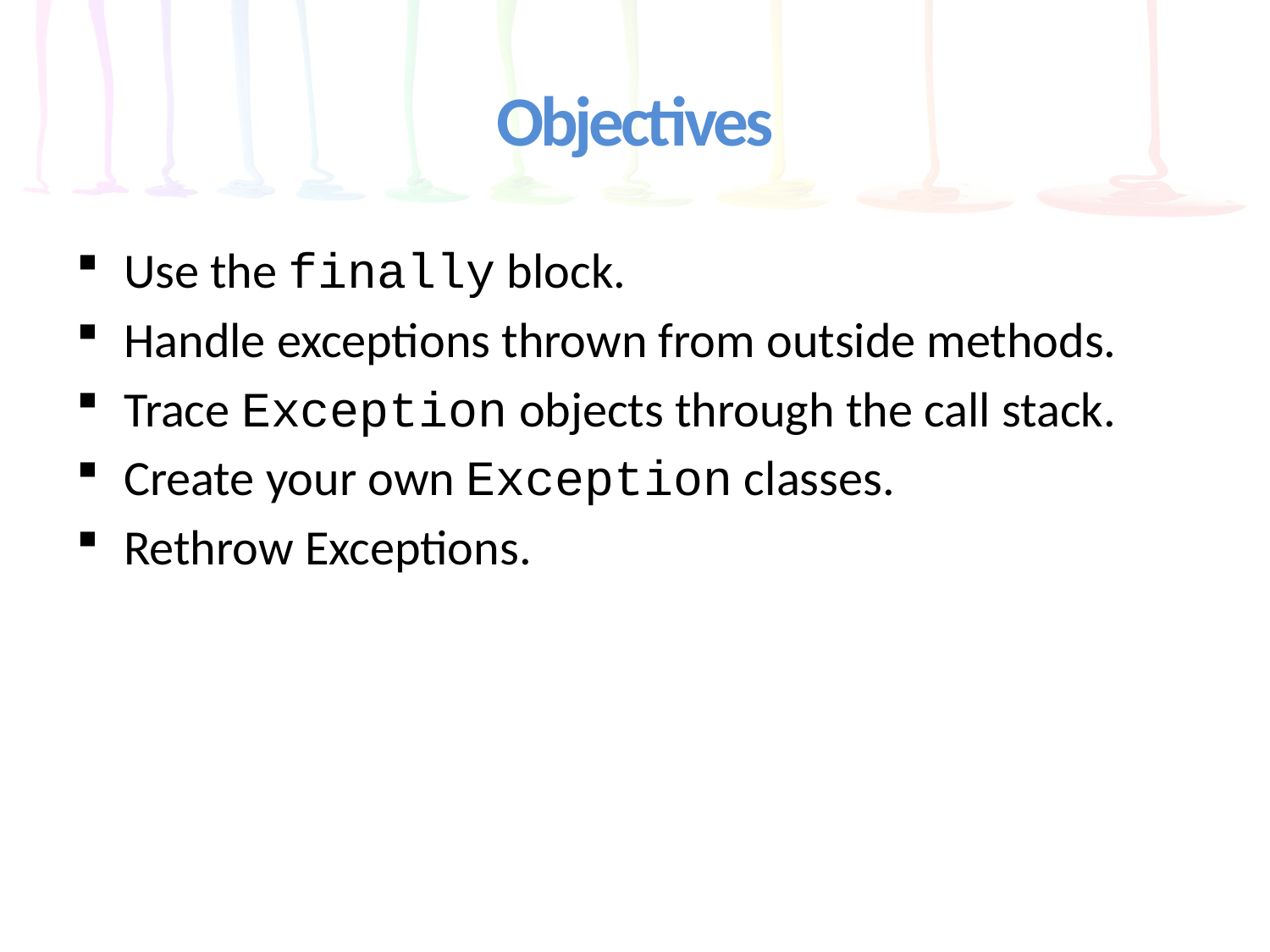

# Objectives
Use the finally block.
Handle exceptions thrown from outside methods.
Trace Exception objects through the call stack.
Create your own Exception classes.
Rethrow Exceptions.